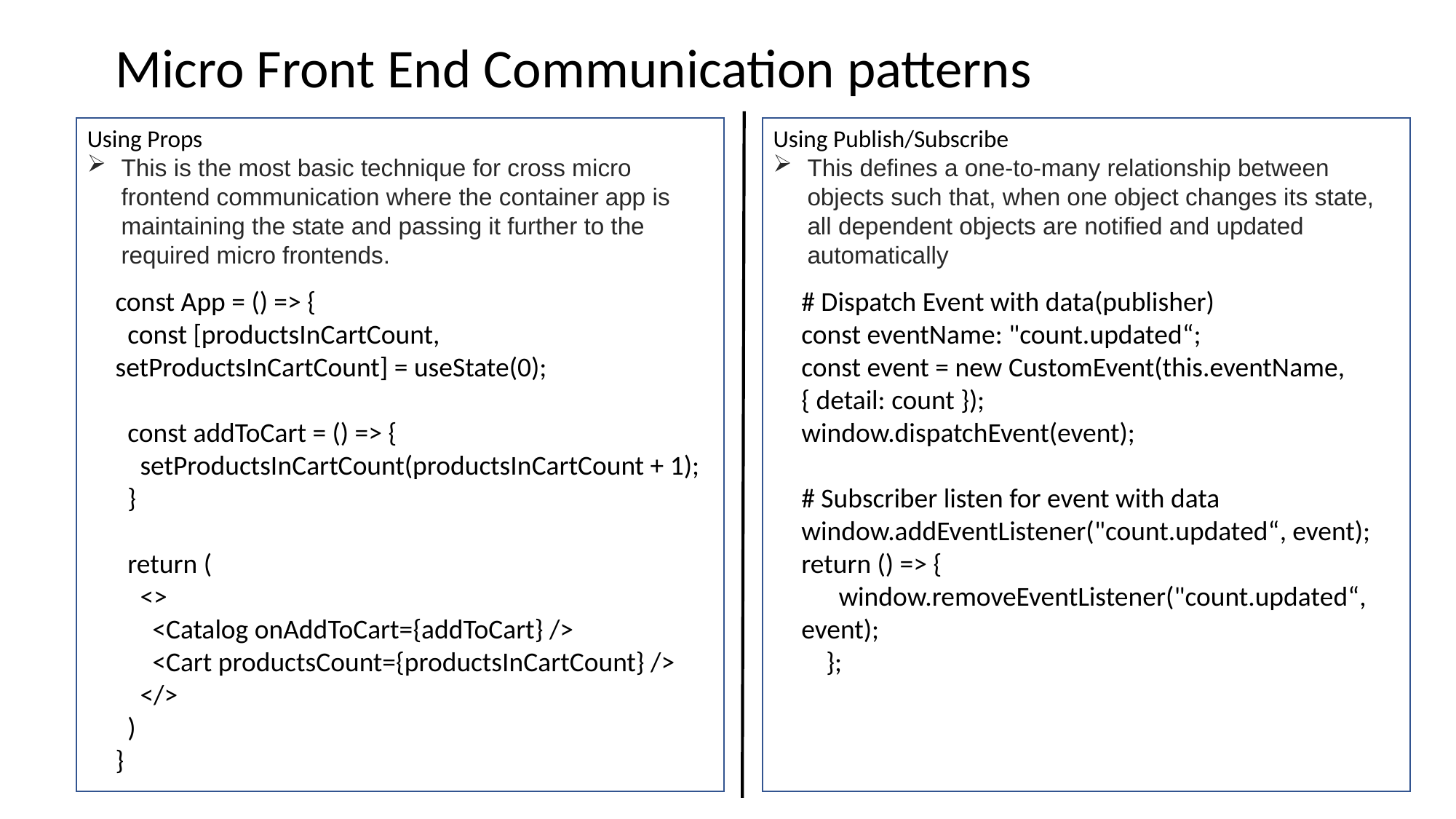

Micro Front End Communication patterns

Using Props
This is the most basic technique for cross micro frontend communication where the container app is maintaining the state and passing it further to the required micro frontends.

Using Publish/Subscribe
This defines a one-to-many relationship between objects such that, when one object changes its state, all dependent objects are notified and updated automatically
const App = () => {
  const [productsInCartCount, setProductsInCartCount] = useState(0);

  const addToCart = () => {
    setProductsInCartCount(productsInCartCount + 1);
  }

  return (
    <>
      <Catalog onAddToCart={addToCart} />
      <Cart productsCount={productsInCartCount} />
    </>
  )
}
# Dispatch Event with data(publisher)
const eventName: "count.updated“;
const event = new CustomEvent(this.eventName, { detail: count });
window.dispatchEvent(event);

# Subscriber listen for event with data
window.addEventListener("count.updated“, event);
return () => {
      window.removeEventListener("count.updated“, event);
    };